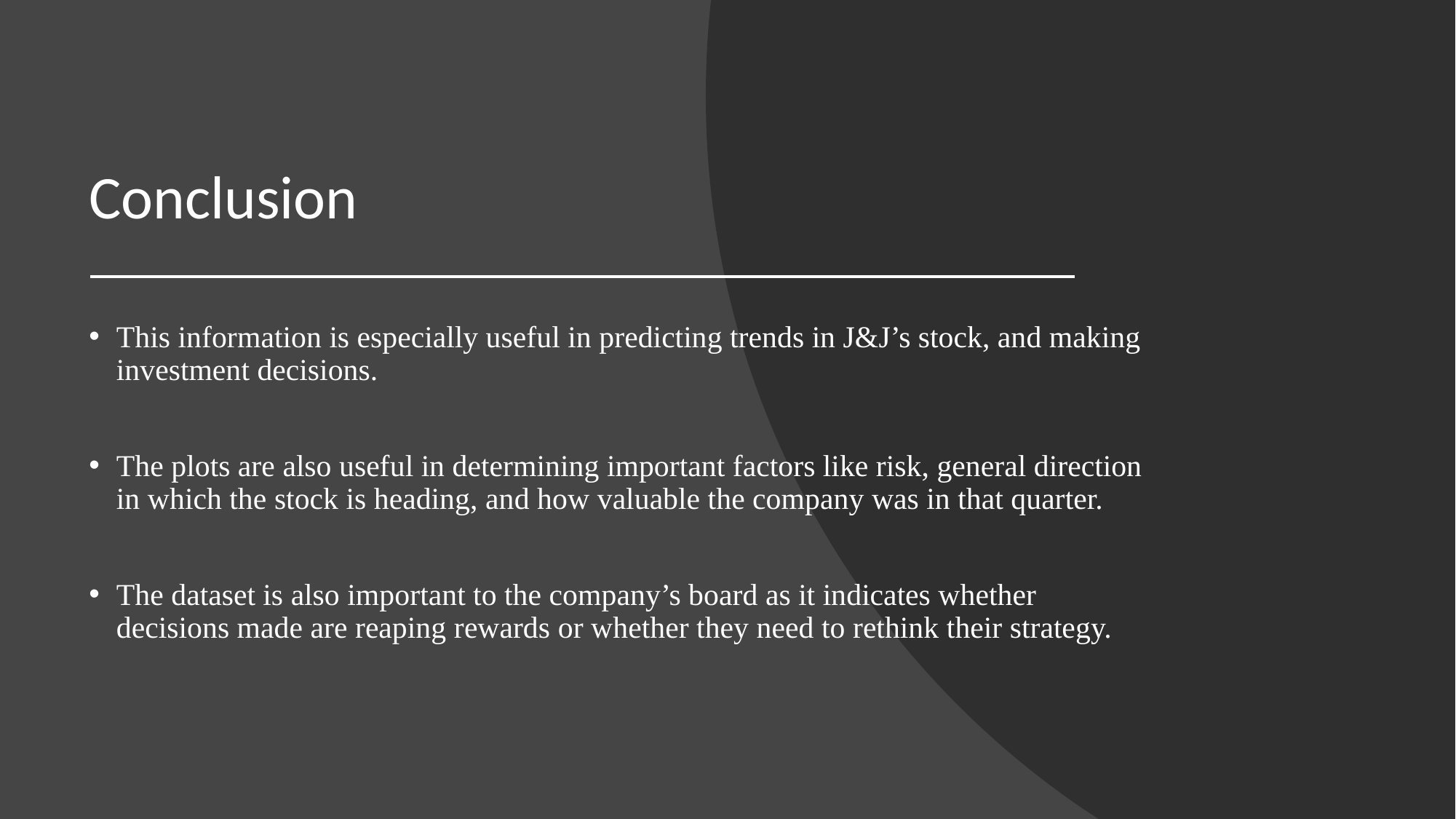

# Conclusion
This information is especially useful in predicting trends in J&J’s stock, and making investment decisions.

The plots are also useful in determining important factors like risk, general direction in which the stock is heading, and how valuable the company was in that quarter.

The dataset is also important to the company’s board as it indicates whether decisions made are reaping rewards or whether they need to rethink their strategy.